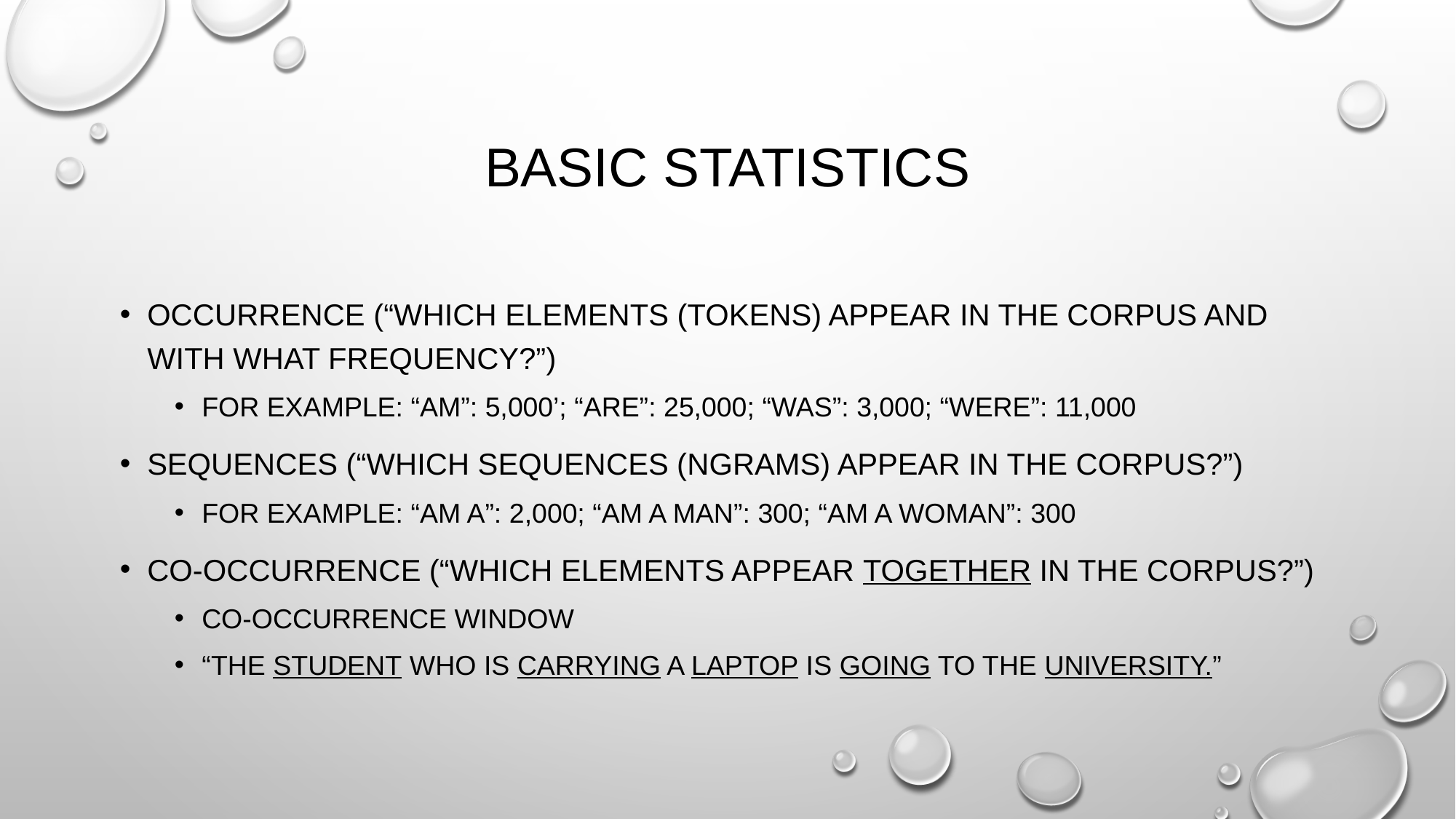

# Basic statistics
Occurrence (“Which elements (tokens) appear in the corpus and with what frequency?”)
For example: “Am”: 5,000’; “are”: 25,000; “was”: 3,000; “were”: 11,000
Sequences (“Which sequences (ngrams) appear in the corpus?”)
For example: “Am a”: 2,000; “am a man”: 300; “am a woman”: 300
Co-occurrence (“Which elements appear together in the corpus?”)
Co-occurrence window
“The student who is carrying a laptop is going to the university.”